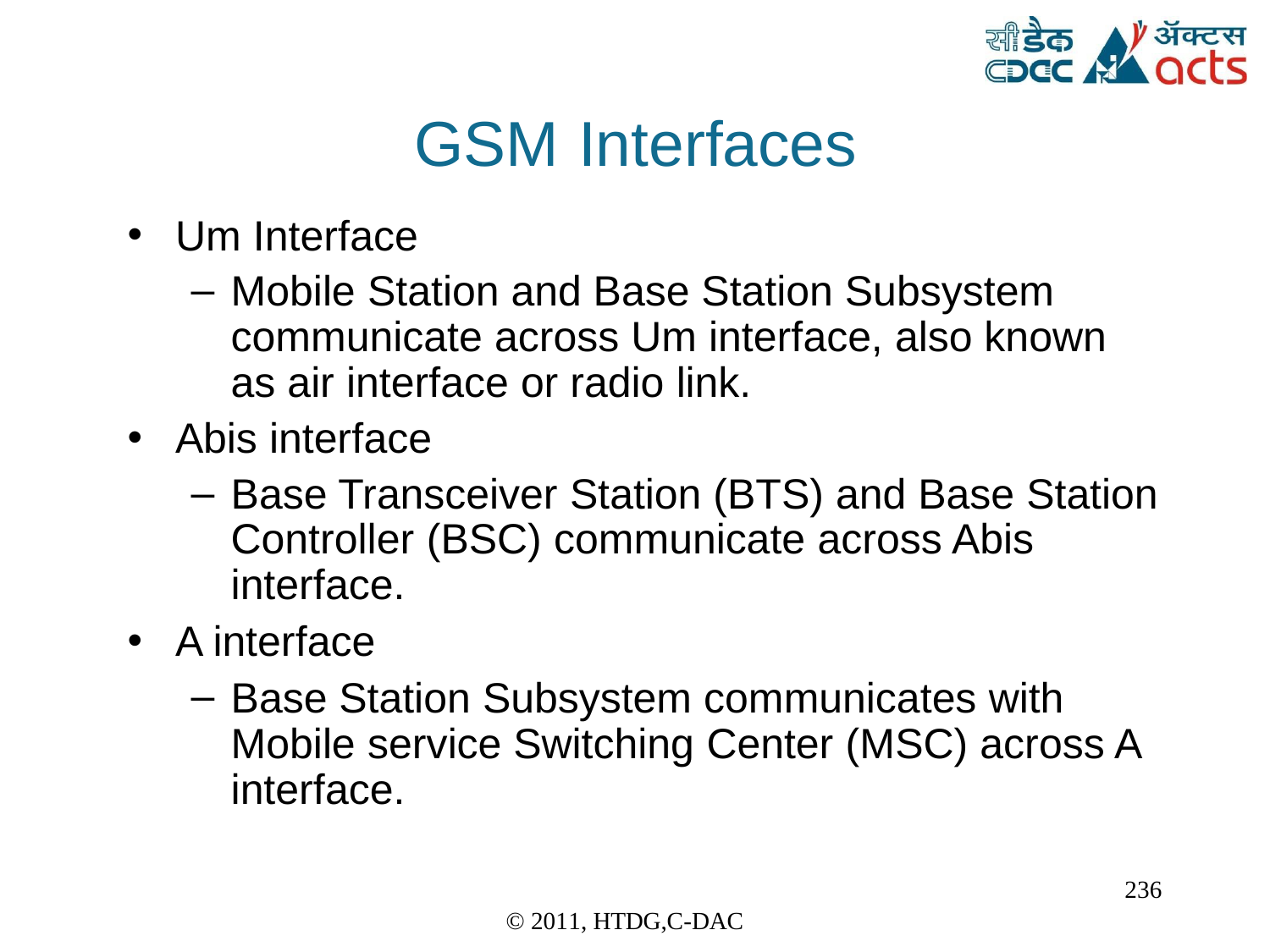

GSM	Interfaces
Um Interface

Mobile Station and Base Station Subsystem communicate across Um interface, also known as air interface or radio link.
Abis interface

Base Transceiver Station (BTS) and Base Station Controller (BSC) communicate across Abis interface.
A interface

Base Station Subsystem communicates with Mobile service Switching Center (MSC) across A interface.
236
© 2011, HTDG,C-DAC